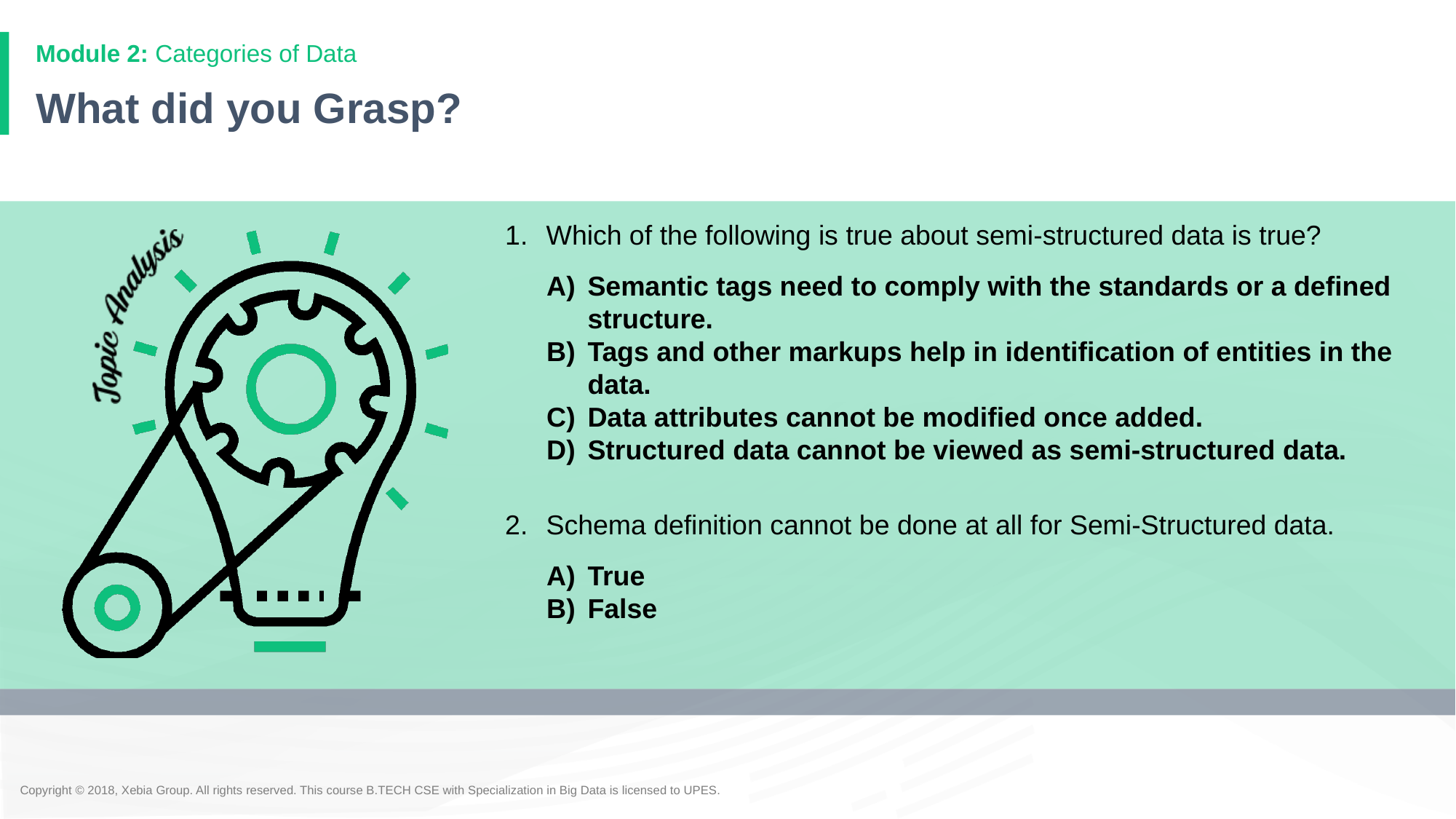

Module 2: Categories of Data
# What did you Grasp?
Which of the following is true about semi-structured data is true?
Semantic tags need to comply with the standards or a defined structure.
Tags and other markups help in identification of entities in the data.
Data attributes cannot be modified once added.
Structured data cannot be viewed as semi-structured data.

Schema definition cannot be done at all for Semi-Structured data.
True
False